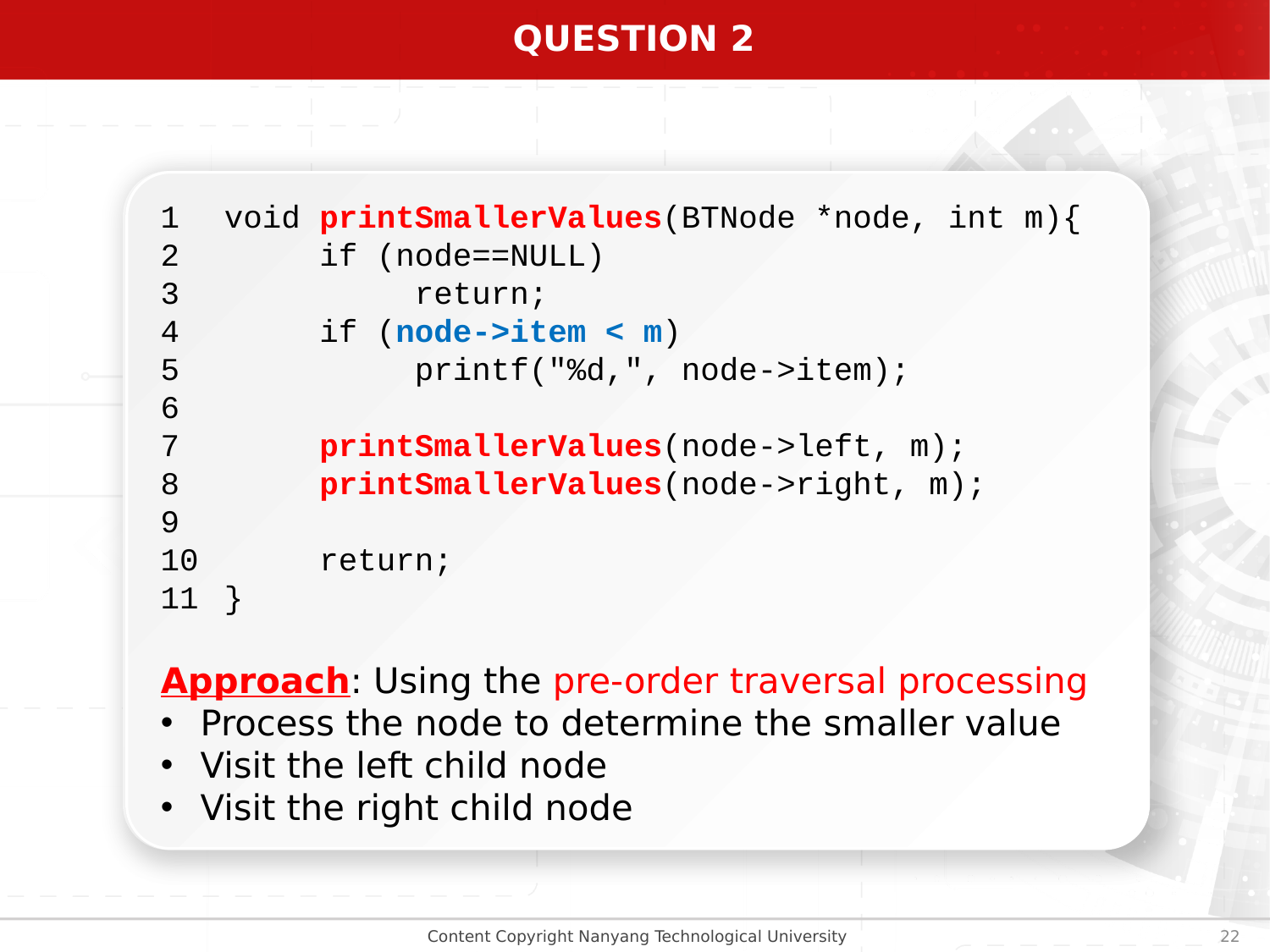

# Question 2
1
2
3
4
5
6
7
8
9
10
11
void printSmallerValues(BTNode *node, int m){
     if (node==NULL)
          return;
     if (node->item < m)
          printf("%d,", node->item);

     printSmallerValues(node->left, m);
     printSmallerValues(node->right, m);

     return;
}
Approach: Using the pre-order traversal processing
Process the node to determine the smaller value
Visit the left child node
Visit the right child node